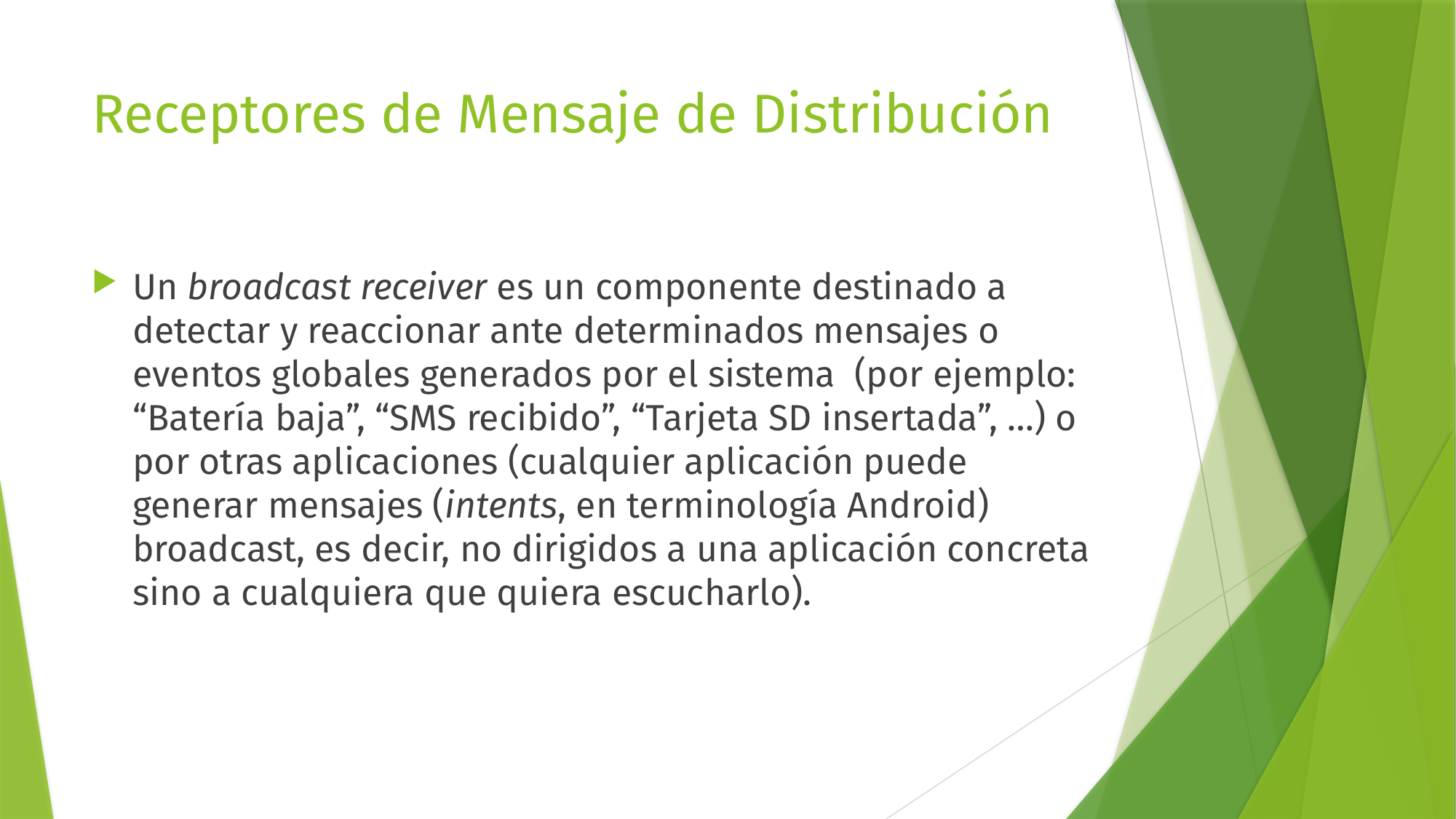

# Receptores de Mensaje de Distribución
Un broadcast receiver es un componente destinado a detectar y reaccionar ante determinados mensajes o eventos globales generados por el sistema  (por ejemplo: “Batería baja”, “SMS recibido”, “Tarjeta SD insertada”, …) o por otras aplicaciones (cualquier aplicación puede generar mensajes (intents, en terminología Android) broadcast, es decir, no dirigidos a una aplicación concreta sino a cualquiera que quiera escucharlo).